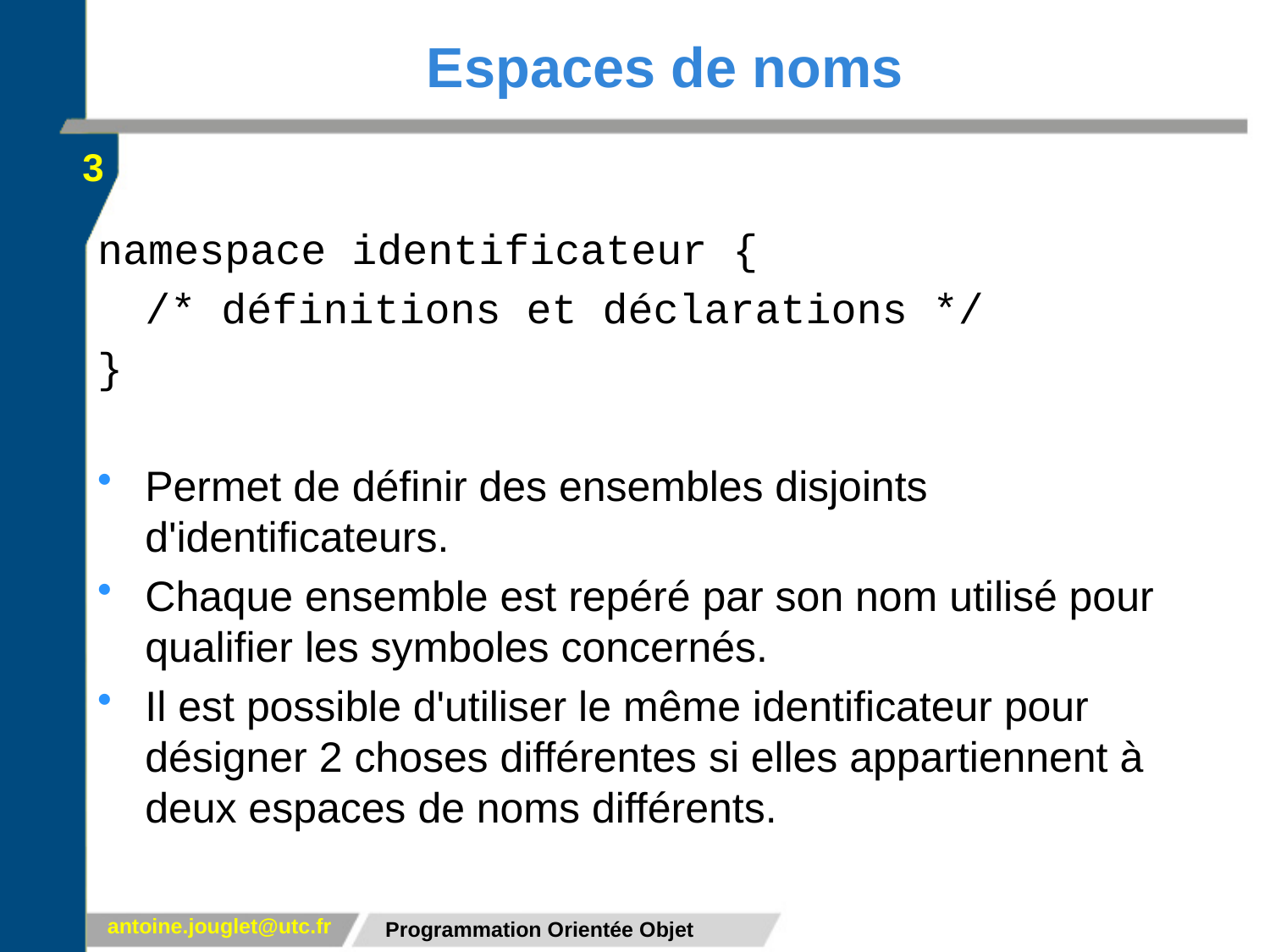

# Espaces de noms
3
namespace identificateur {
	/* définitions et déclarations */
}

Permet de définir des ensembles disjoints d'identificateurs.
Chaque ensemble est repéré par son nom utilisé pour qualifier les symboles concernés.
Il est possible d'utiliser le même identificateur pour désigner 2 choses différentes si elles appartiennent à deux espaces de noms différents.